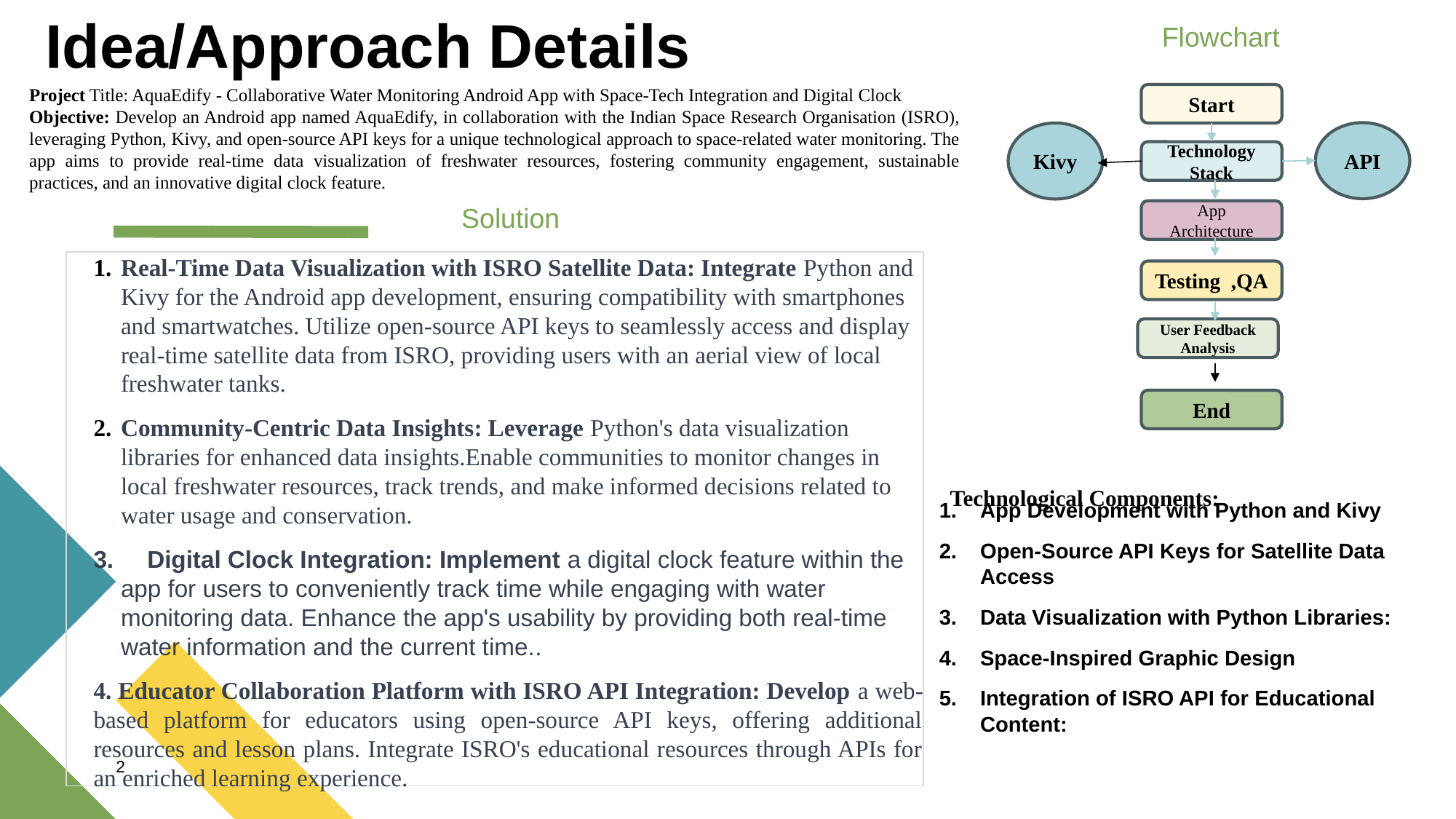

# Idea/Approach Details
             Flowchart
Project Title: AquaEdify - Collaborative Water Monitoring Android App with Space-Tech Integration and Digital Clock
Objective: Develop an Android app named AquaEdify, in collaboration with the Indian Space Research Organisation (ISRO), leveraging Python, Kivy, and open-source API keys for a unique technological approach to space-related water monitoring. The app aims to provide real-time data visualization of freshwater resources, fostering community engagement, sustainable practices, and an innovative digital clock feature.
Start
API
Kivy
Technology Stack
Solution
App Architecture
Real-Time Data Visualization with ISRO Satellite Data: Integrate Python and Kivy for the Android app development, ensuring compatibility with smartphones and smartwatches. Utilize open-source API keys to seamlessly access and display real-time satellite data from ISRO, providing users with an aerial view of local freshwater tanks.
Community-Centric Data Insights: Leverage Python's data visualization libraries for enhanced data insights.Enable communities to monitor changes in local freshwater resources, track trends, and make informed decisions related to water usage and conservation.
3.     Digital Clock Integration: Implement a digital clock feature within the app for users to conveniently track time while engaging with water monitoring data. Enhance the app's usability by providing both real-time water information and the current time..
4. Educator Collaboration Platform with ISRO API Integration: Develop a web-based platform for educators using open-source API keys, offering additional resources and lesson plans. Integrate ISRO's educational resources through APIs for an enriched learning experience.

Testing  ,QA
User Feedback Analysis
End
Technological Components:
App Development with Python and Kivy
Open-Source API Keys for Satellite Data Access
Data Visualization with Python Libraries:
Space-Inspired Graphic Design
Integration of ISRO API for Educational Content:

2